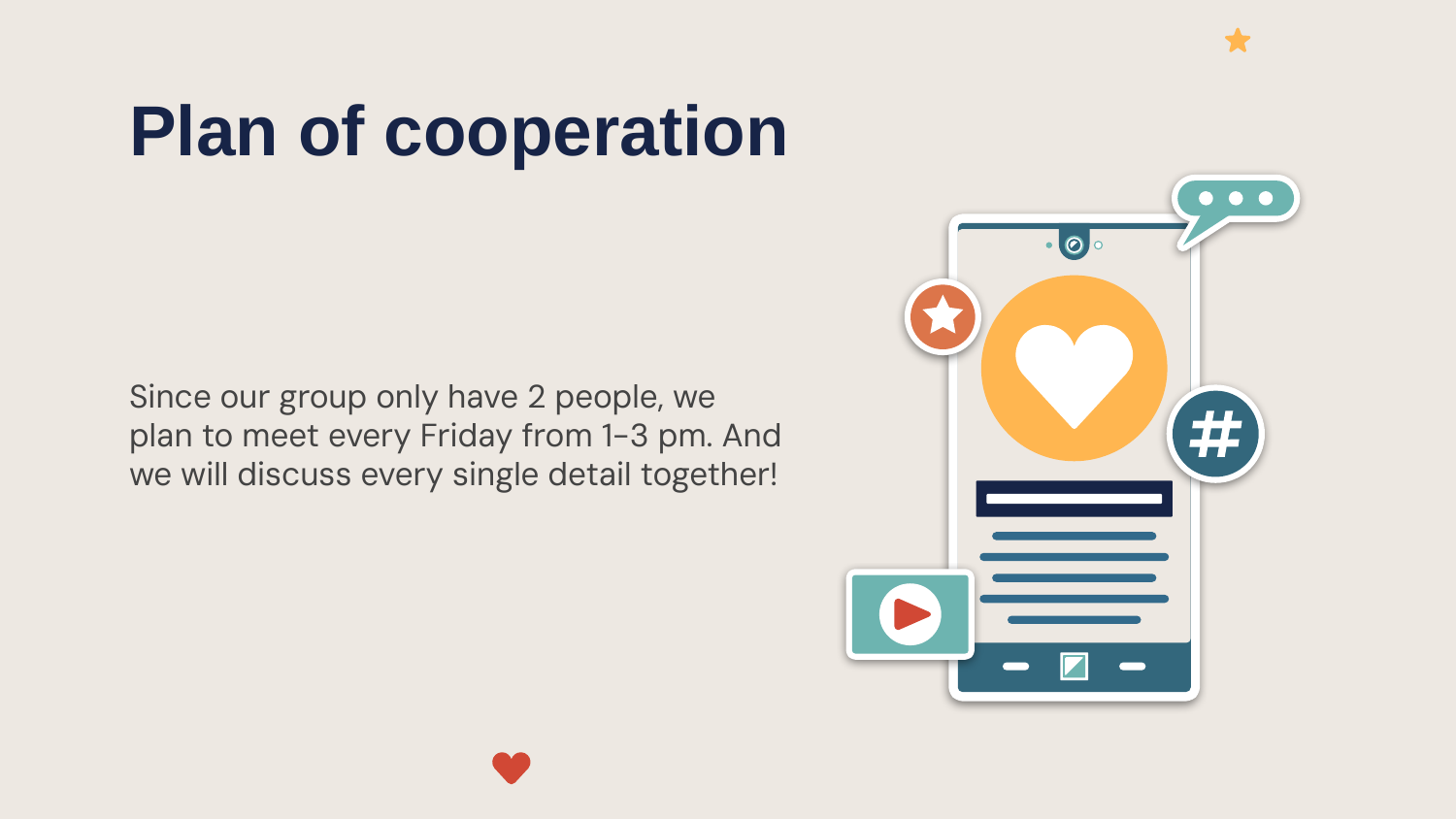

# Plan of cooperation

Since our group only have 2 people, we plan to meet every Friday from 1-3 pm. And we will discuss every single detail together!